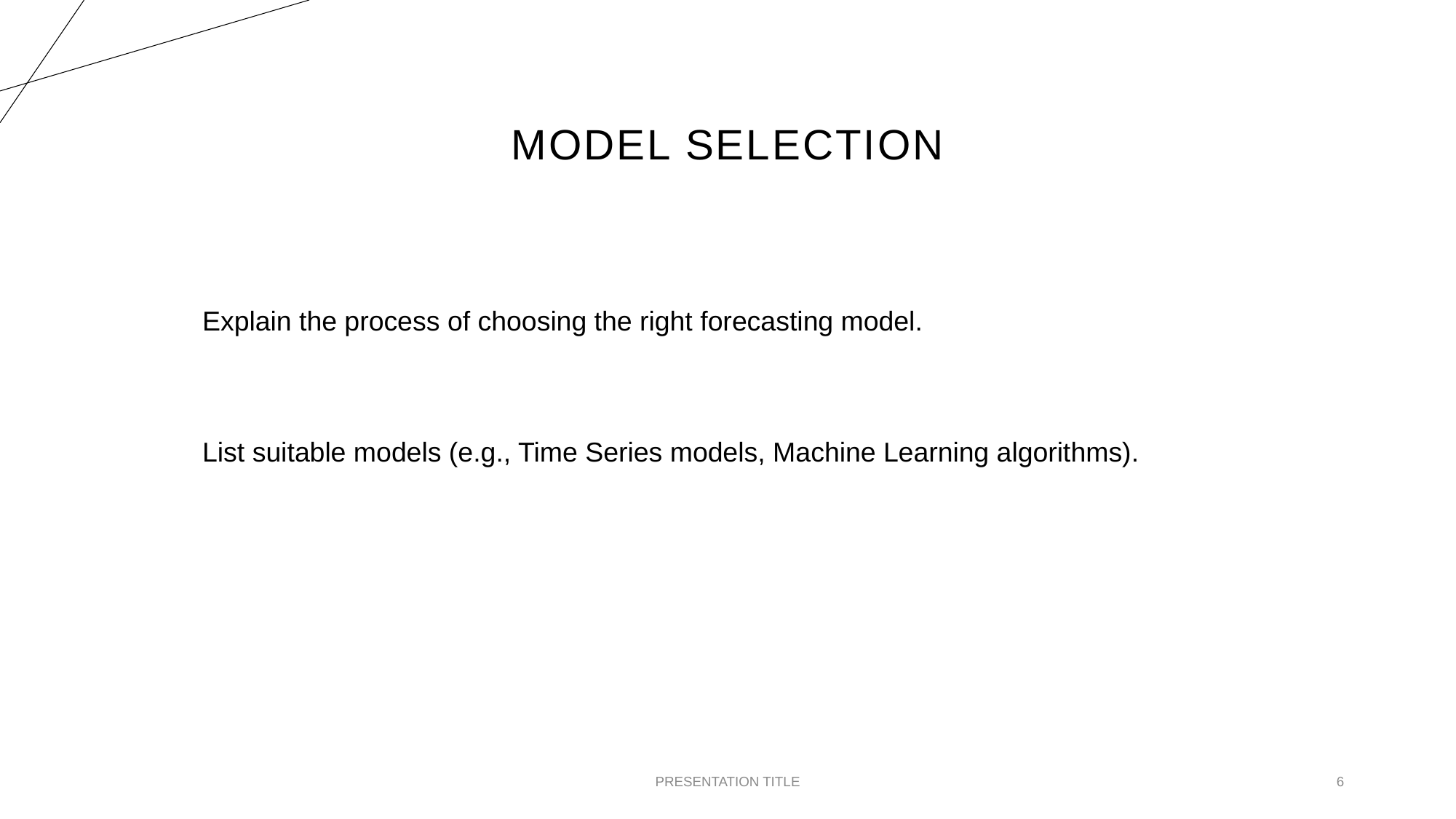

# MODEL SELECTION
Explain the process of choosing the right forecasting model.

List suitable models (e.g., Time Series models, Machine Learning algorithms).
PRESENTATION TITLE
6